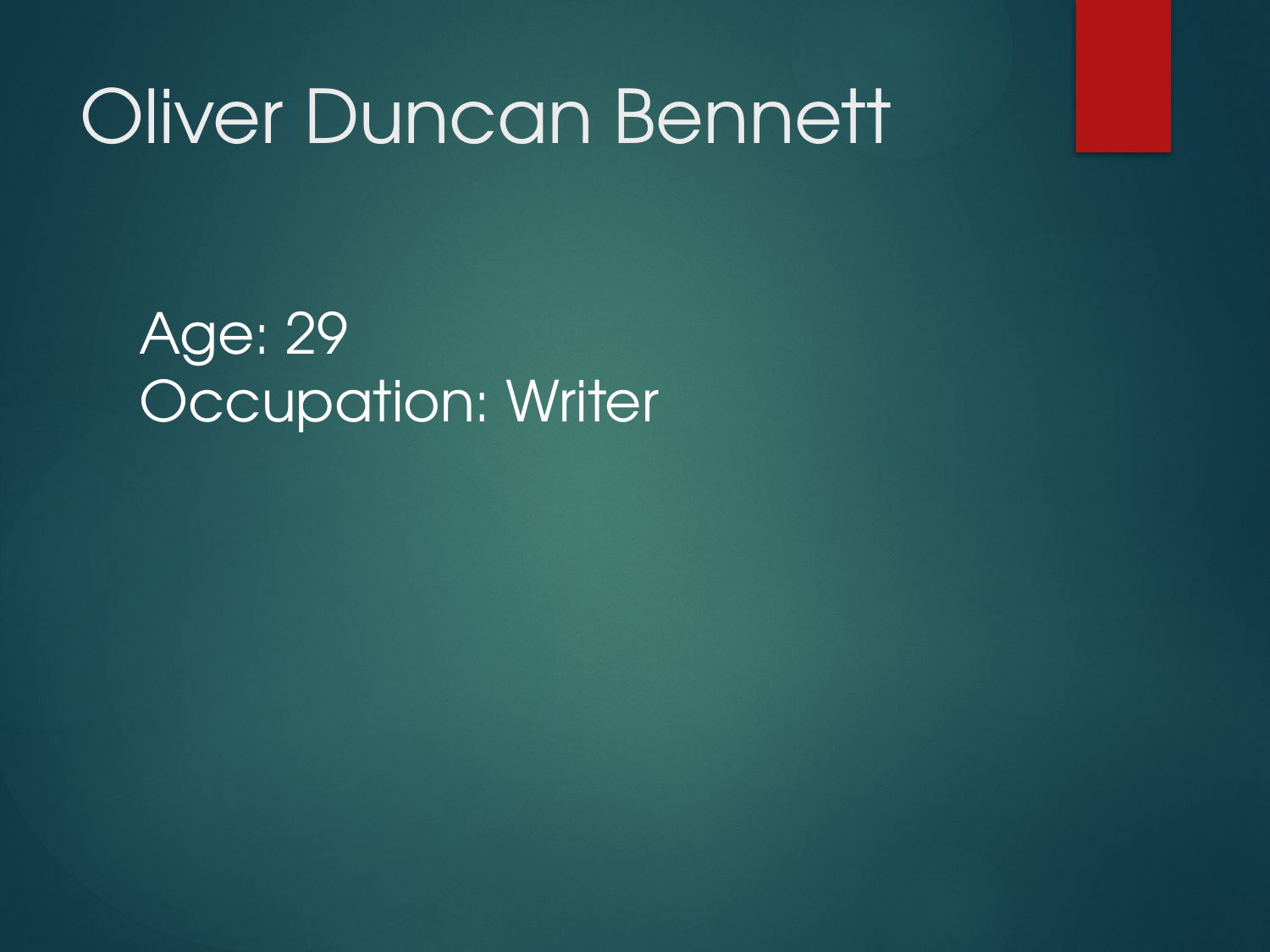

# Oliver Duncan Bennett

Age: 29
Occupation: Writer